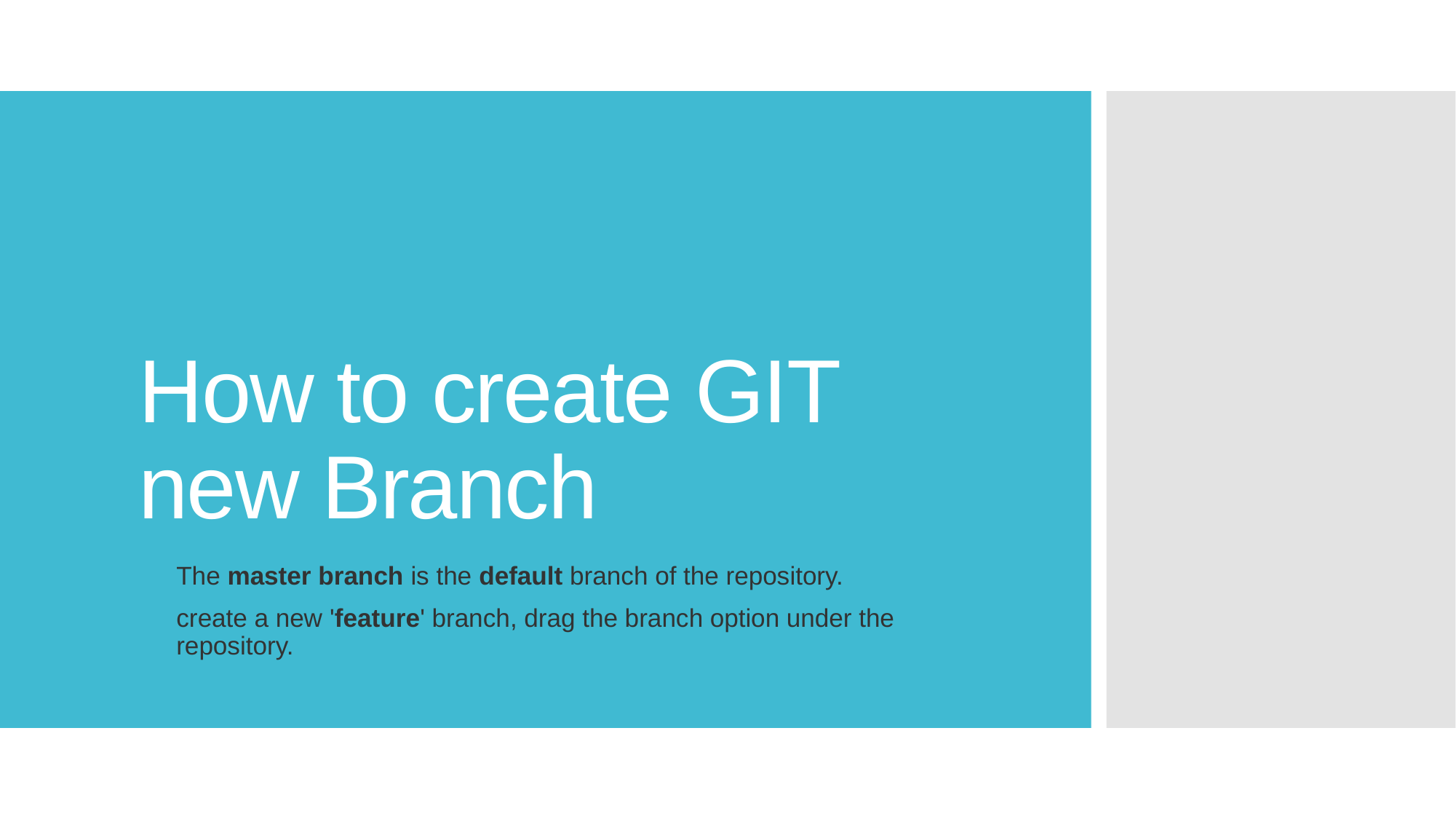

# How to create GIT new Branch
The master branch is the default branch of the repository.
create a new 'feature' branch, drag the branch option under the repository.